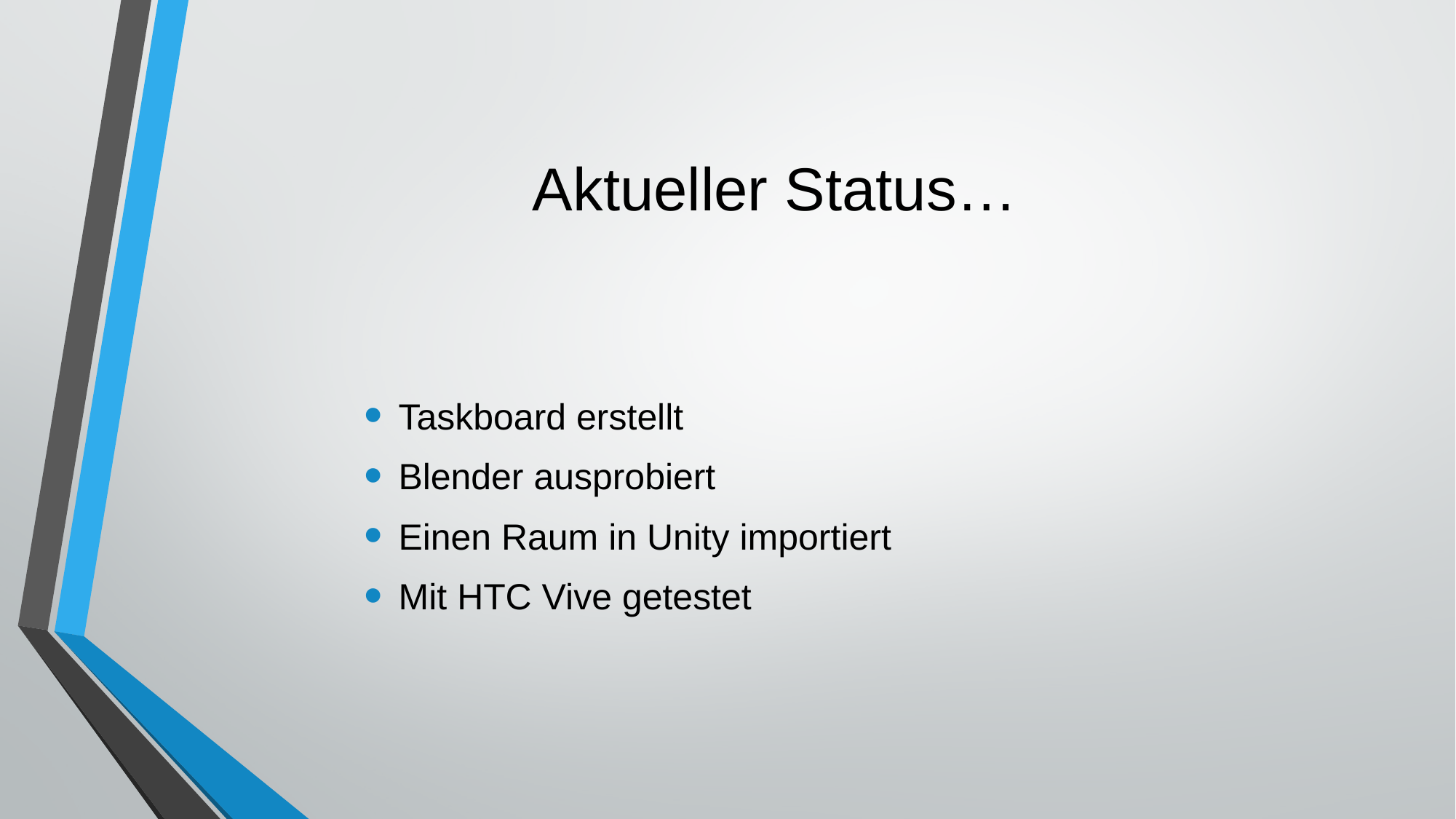

# Aktueller Status…
Taskboard erstellt
Blender ausprobiert
Einen Raum in Unity importiert
Mit HTC Vive getestet